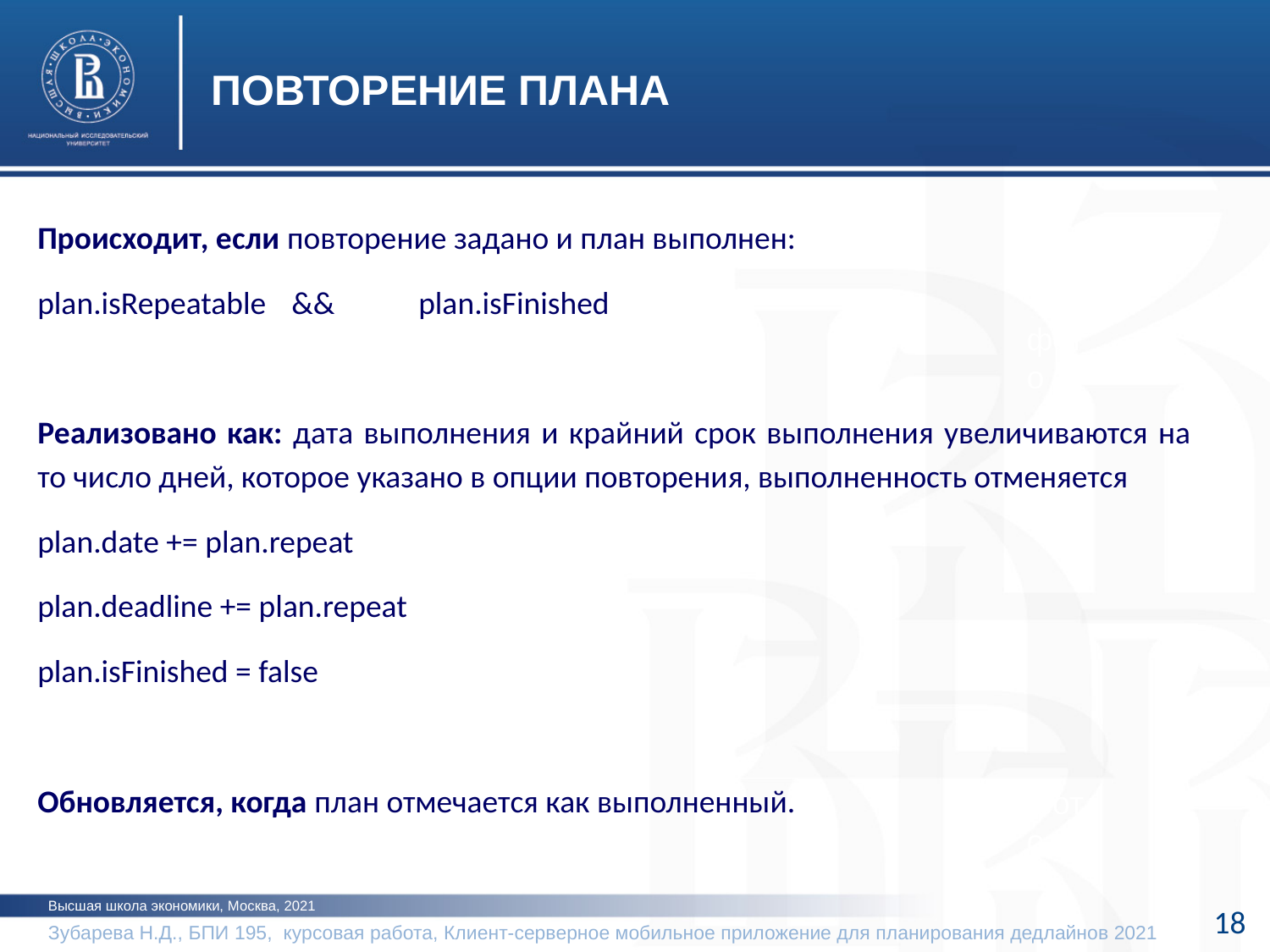

ПОВТОРЕНИЕ ПЛАНА
Происходит, если повторение задано и план выполнен:
plan.isRepeatable	&&	plan.isFinished

Реализовано как: дата выполнения и крайний срок выполнения увеличиваются на то число дней, которое указано в опции повторения, выполненность отменяется
plan.date += plan.repeat
plan.deadline += plan.repeat
plan.isFinished = false

Обновляется, когда план отмечается как выполненный.

фото
фото
Высшая школа экономики, Москва, 2021
18
Зубарева Н.Д., БПИ 195,  курсовая работа, Клиент-серверное мобильное приложение для планирования дедлайнов 2021